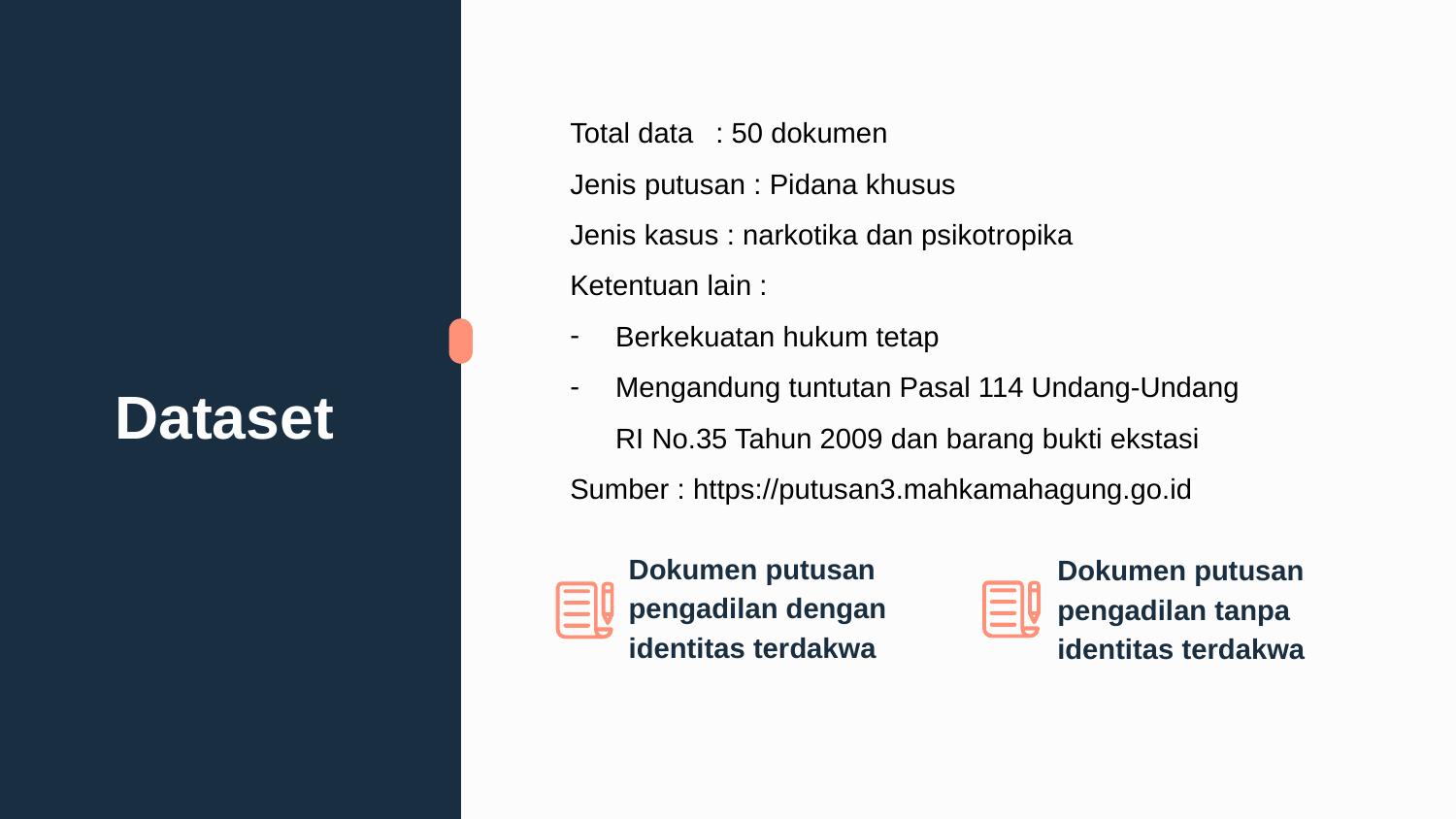

Total data 	: 50 dokumen
Jenis putusan : Pidana khusus
Jenis kasus : narkotika dan psikotropika
Ketentuan lain :
Berkekuatan hukum tetap
Mengandung tuntutan Pasal 114 Undang-Undang RI No.35 Tahun 2009 dan barang bukti ekstasi
Sumber : https://putusan3.mahkamahagung.go.id
# Dataset

Dokumen putusan pengadilan dengan identitas terdakwa
Dokumen putusan pengadilan tanpa identitas terdakwa